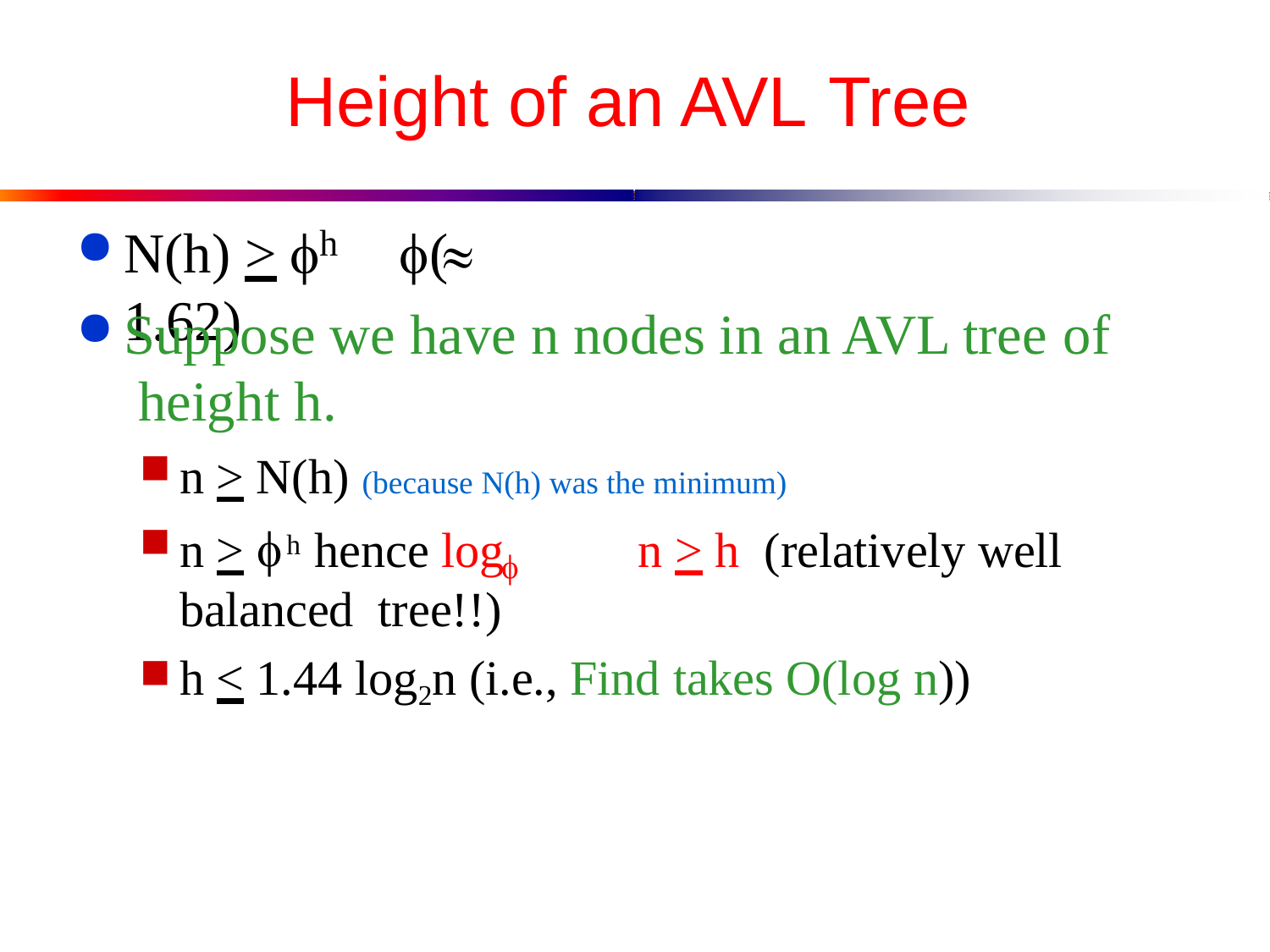

# Height of an AVL Tree
N(h) >	(	1.62)

h
Suppose we have n nodes in an AVL tree of  height h.
n > N(h) (because N(h) was the minimum)
n >	h hence log	n > h	(relatively well balanced  tree!!)
h < 1.44 log2n (i.e., Find takes O(log n))